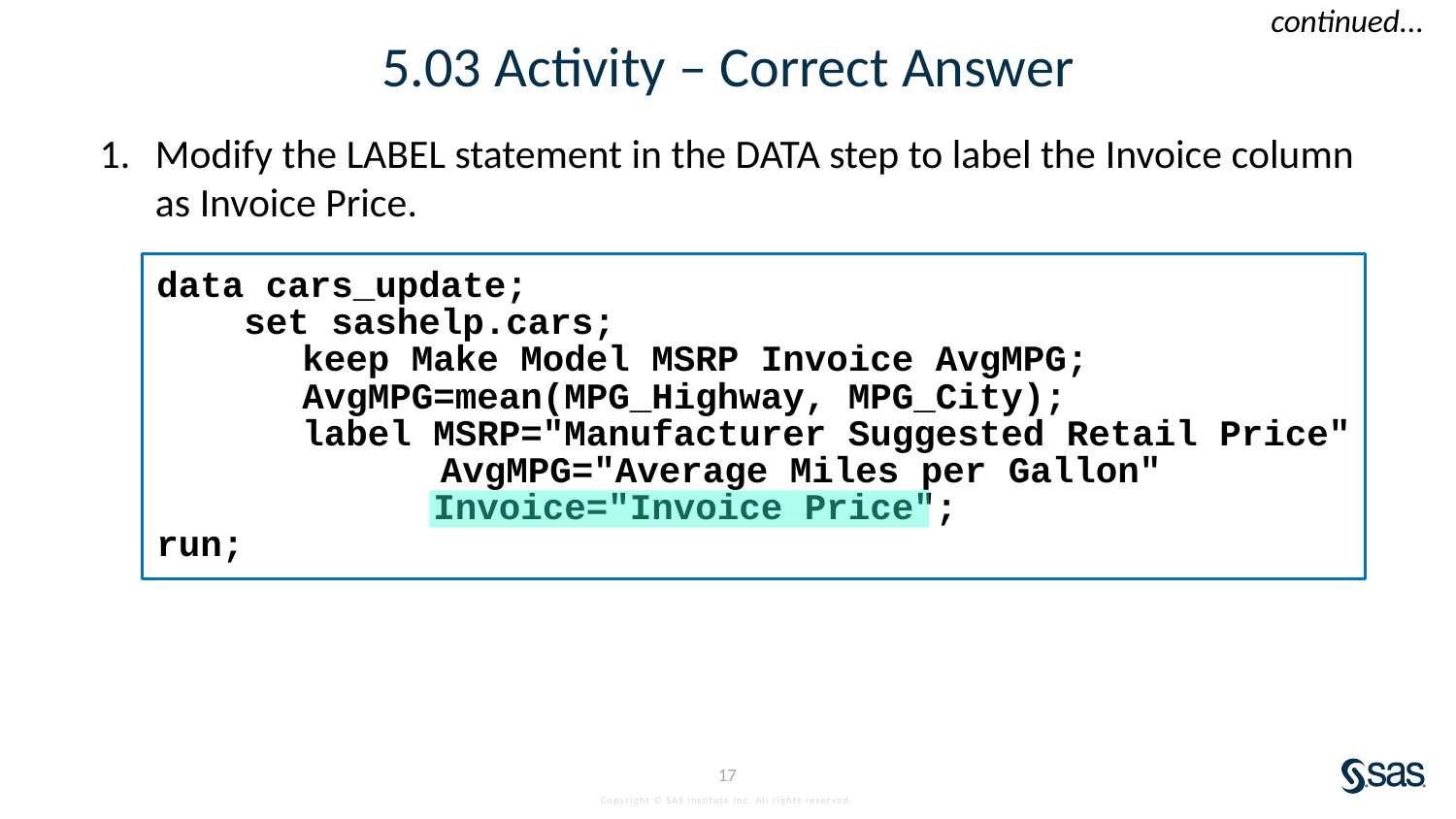

continued...
# 5.03 Activity – Correct Answer
Modify the LABEL statement in the DATA step to label the Invoice column as Invoice Price.

data cars_update;
    set sashelp.cars;
	keep Make Model MSRP Invoice AvgMPG;
	AvgMPG=mean(MPG_Highway, MPG_City);
	label MSRP="Manufacturer Suggested Retail Price"
             AvgMPG="Average Miles per Gallon"
	      Invoice="Invoice Price";
run;